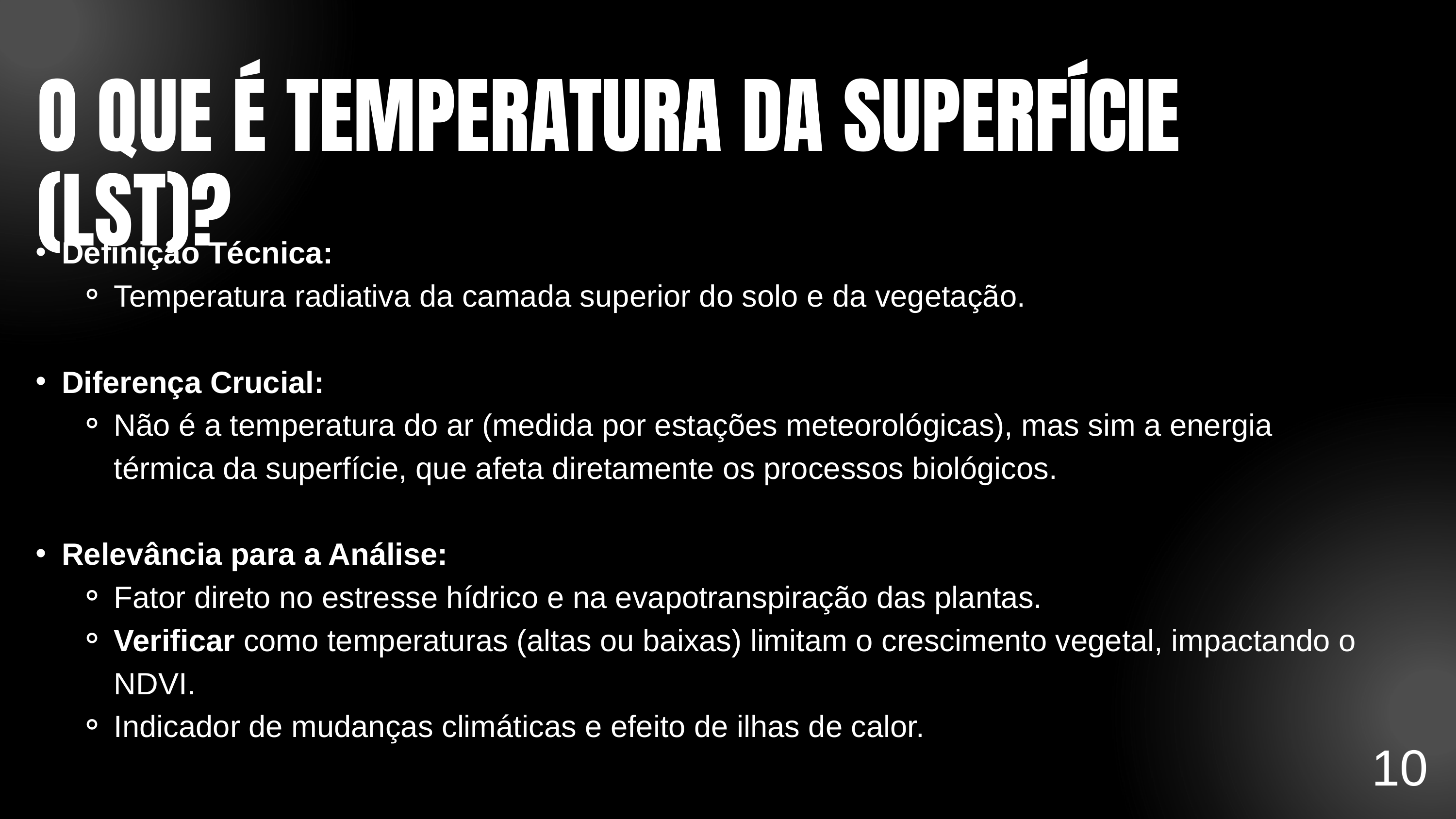

O QUE É TEMPERATURA DA SUPERFÍCIE (LST)?
Definição Técnica:
Temperatura radiativa da camada superior do solo e da vegetação.

Diferença Crucial:
Não é a temperatura do ar (medida por estações meteorológicas), mas sim a energia térmica da superfície, que afeta diretamente os processos biológicos.

Relevância para a Análise:
Fator direto no estresse hídrico e na evapotranspiração das plantas.
Verificar como temperaturas (altas ou baixas) limitam o crescimento vegetal, impactando o NDVI.
Indicador de mudanças climáticas e efeito de ilhas de calor.

10